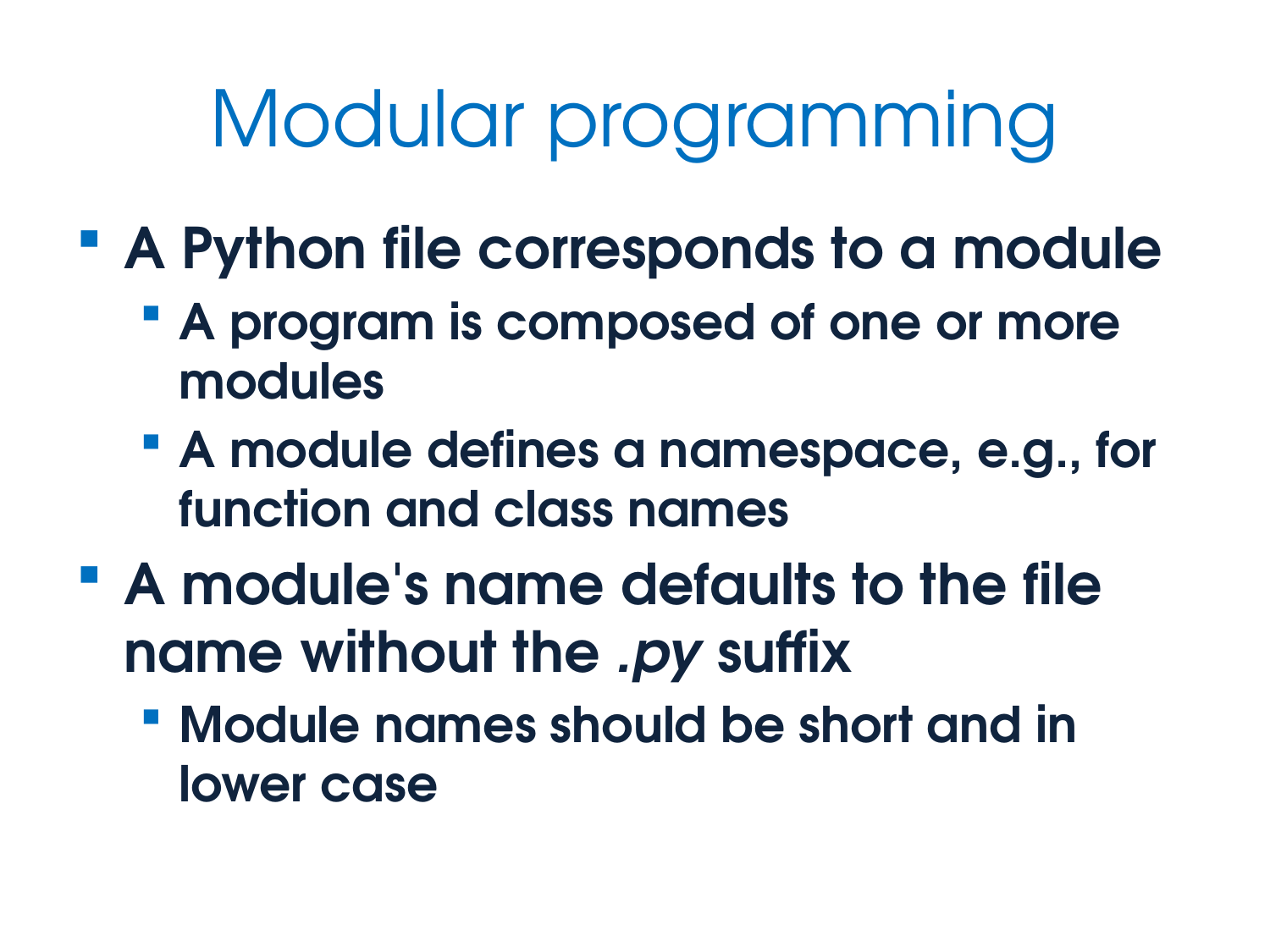

# Modular programming
A Python file corresponds to a module
A program is composed of one or more modules
A module defines a namespace, e.g., for function and class names
A module's name defaults to the file name without the .py suffix
Module names should be short and in lower case